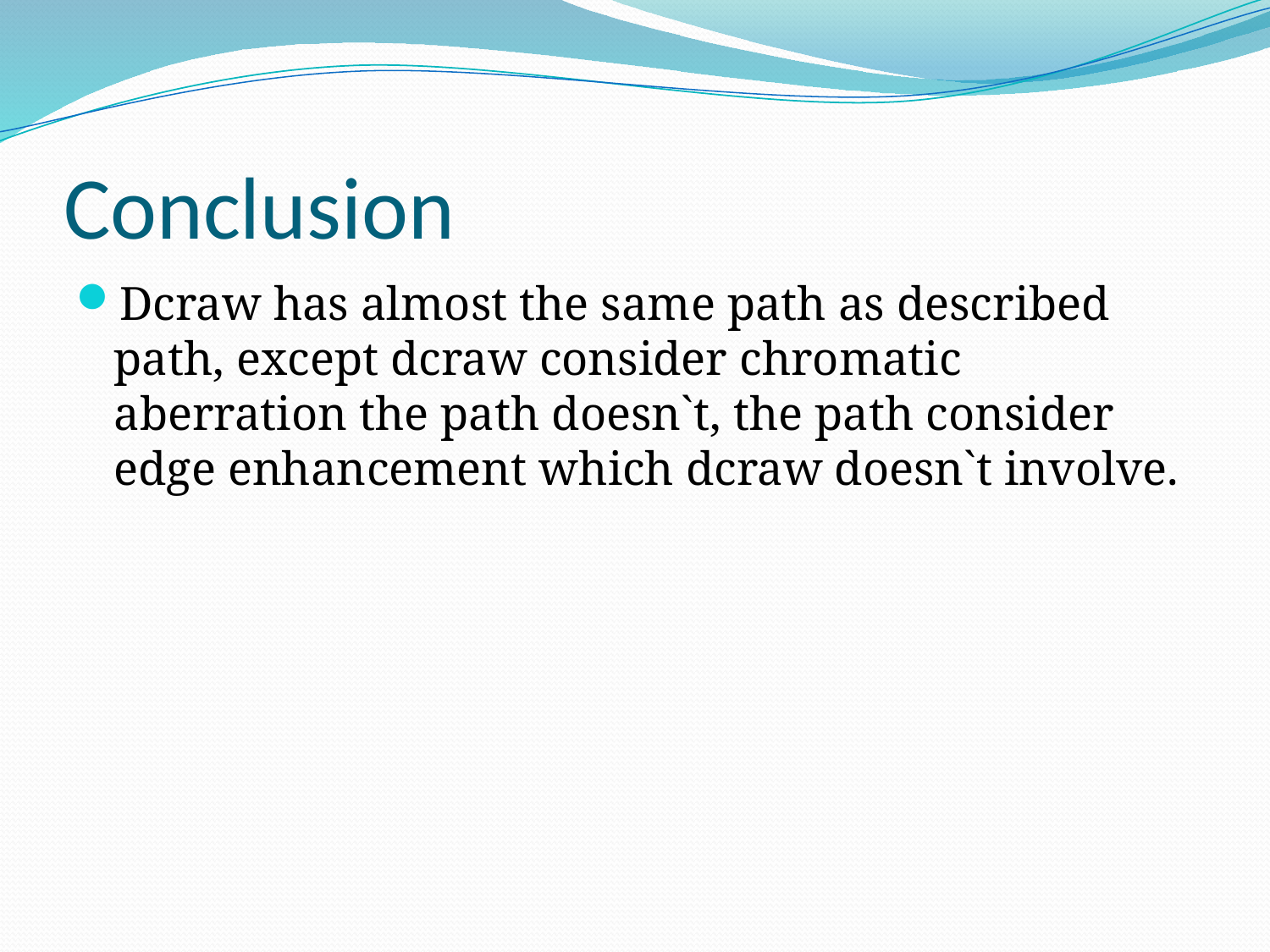

# Conclusion
Dcraw has almost the same path as described path, except dcraw consider chromatic aberration the path doesn`t, the path consider edge enhancement which dcraw doesn`t involve.